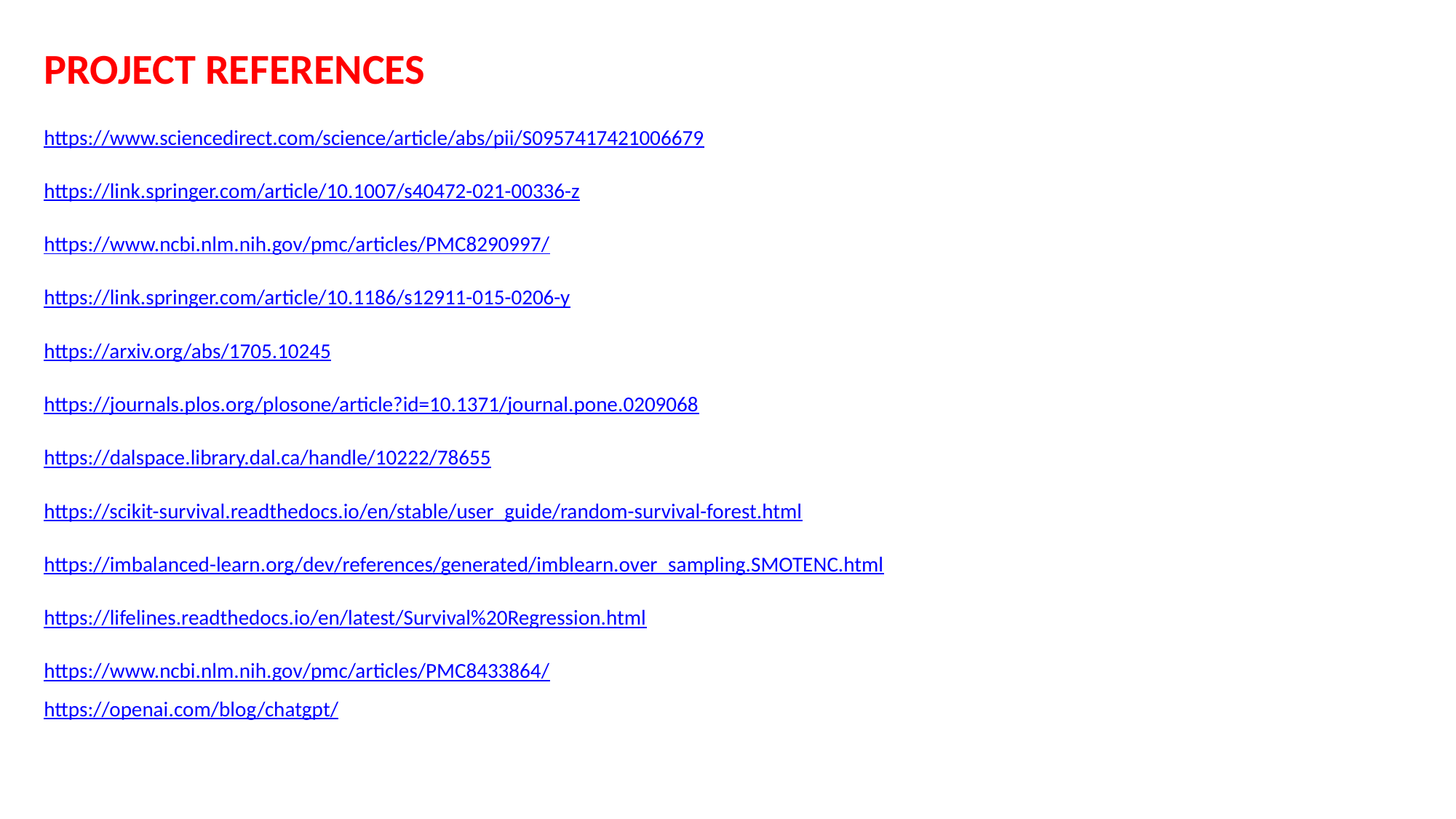

PROJECT REFERENCES
https://www.sciencedirect.com/science/article/abs/pii/S0957417421006679
https://link.springer.com/article/10.1007/s40472-021-00336-z
https://www.ncbi.nlm.nih.gov/pmc/articles/PMC8290997/
https://link.springer.com/article/10.1186/s12911-015-0206-y
https://arxiv.org/abs/1705.10245
https://journals.plos.org/plosone/article?id=10.1371/journal.pone.0209068
https://dalspace.library.dal.ca/handle/10222/78655
https://scikit-survival.readthedocs.io/en/stable/user_guide/random-survival-forest.html
https://imbalanced-learn.org/dev/references/generated/imblearn.over_sampling.SMOTENC.html
https://lifelines.readthedocs.io/en/latest/Survival%20Regression.html
https://www.ncbi.nlm.nih.gov/pmc/articles/PMC8433864/
https://openai.com/blog/chatgpt/